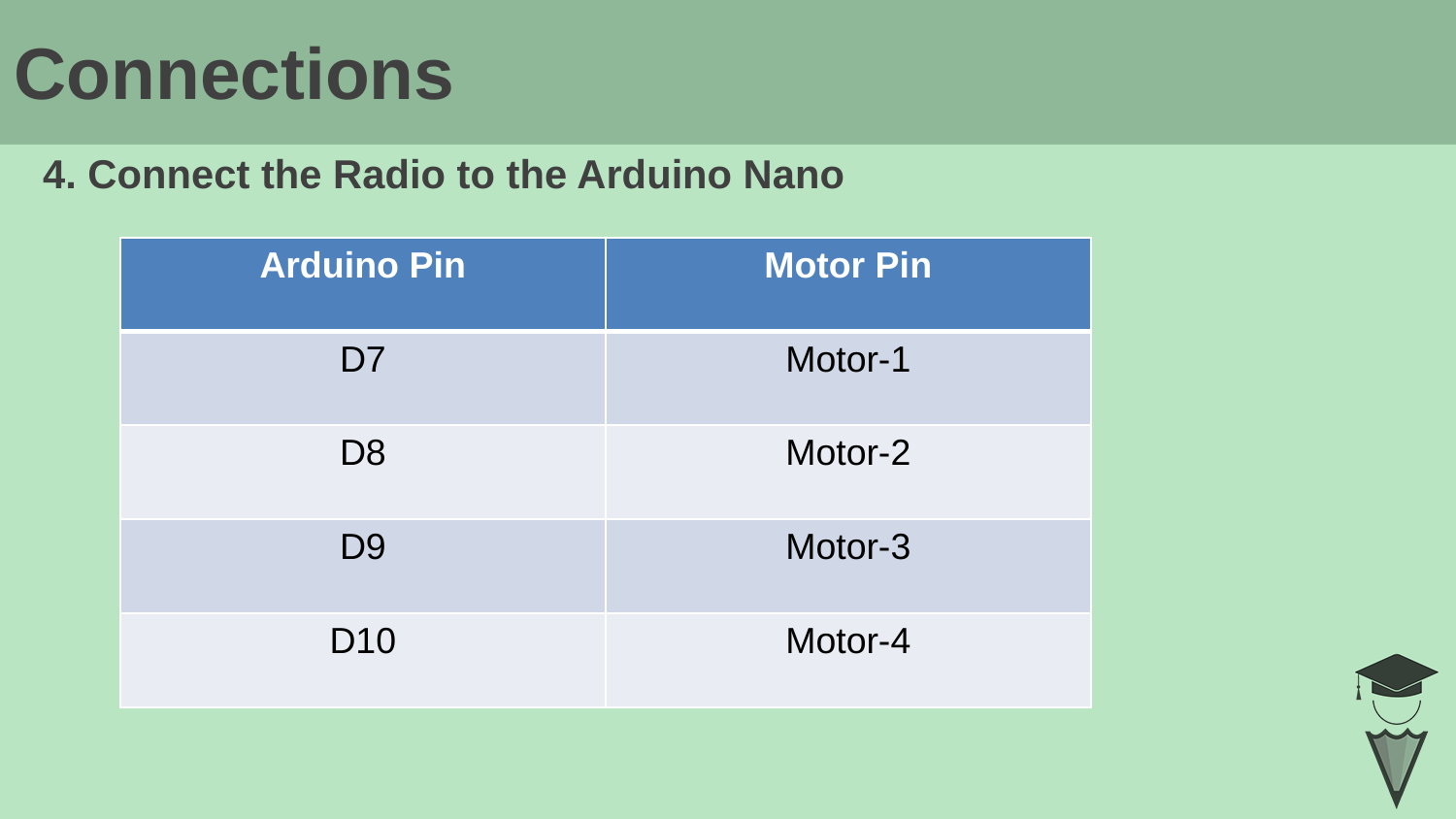

# Connections
4. Connect the Radio to the Arduino Nano

| Arduino Pin | Motor Pin |
| --- | --- |
| D7 | Motor-1 |
| D8 | Motor-2 |
| D9 | Motor-3 |
| D10 | Motor-4 |